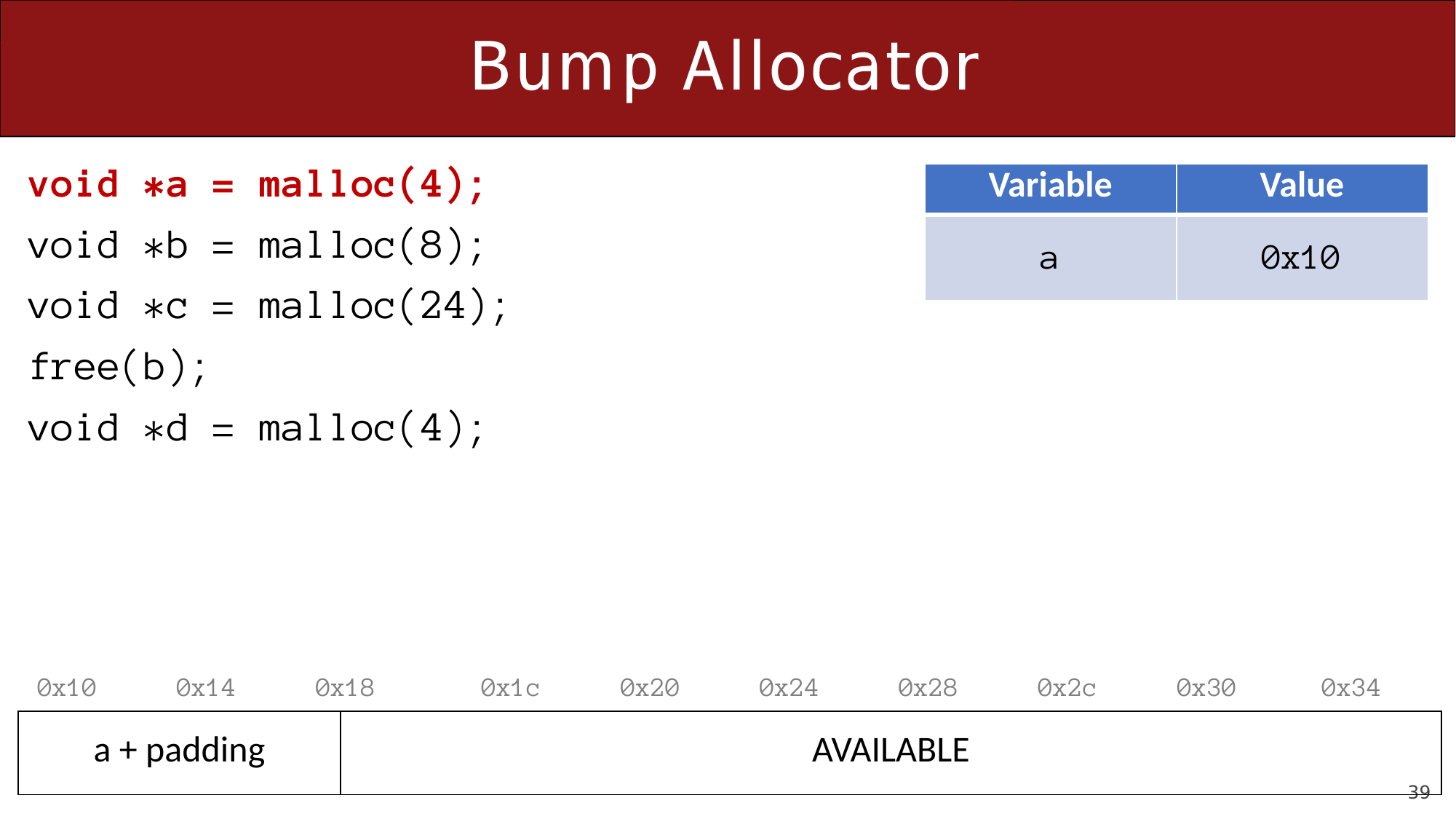

# Bump Allocator
void *a = malloc(4);
void *b = malloc(8);
void *c = malloc(24);
free(b);
void *d = malloc(4);
| Variable | Value |
| --- | --- |
| a | 0x10 |
| 0x10 | 0x14 | 0x18 |  | 0x1c | 0x20 | 0x24 | 0x28 | 0x2c | 0x30 | 0x34 |
| --- | --- | --- | --- | --- | --- | --- | --- | --- | --- | --- |
| a + padding |  |  | AVAILABLE |  |  |  |  |  |  |  |